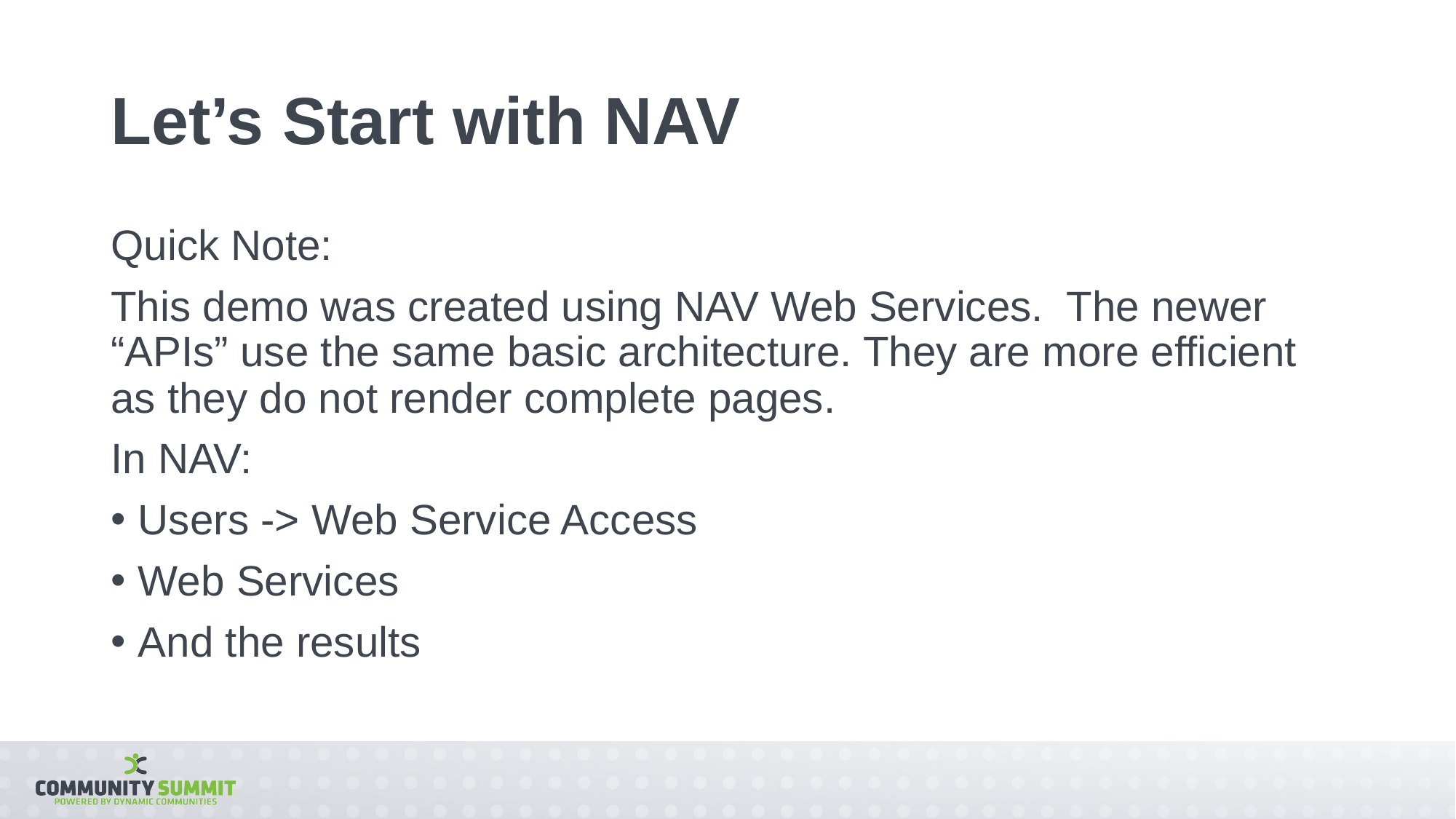

# Let’s Start with NAV
Quick Note:
This demo was created using NAV Web Services.  The newer “APIs” use the same basic architecture. They are more efficient as they do not render complete pages.
In NAV:
Users -> Web Service Access
Web Services
And the results